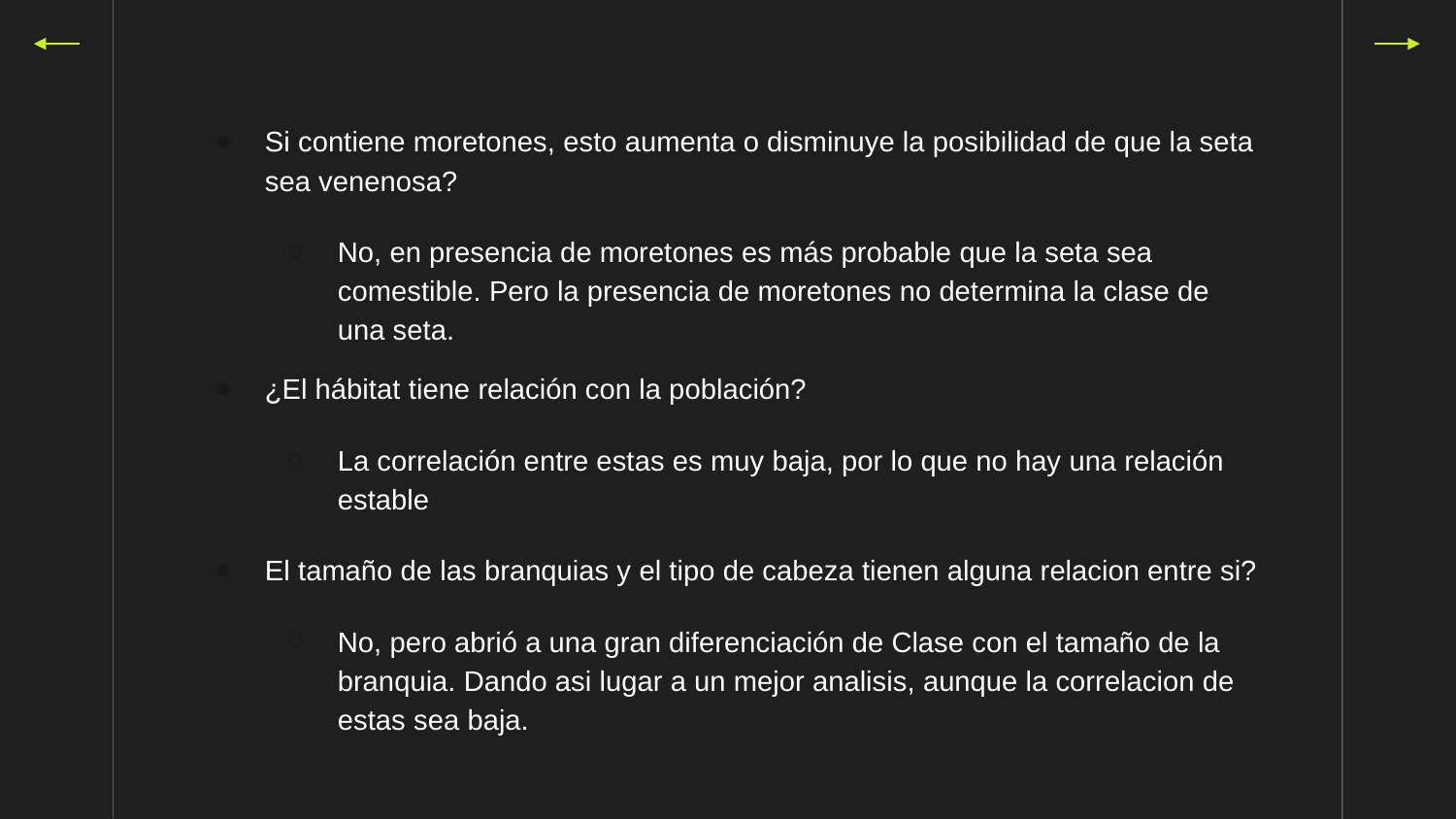

Si contiene moretones, esto aumenta o disminuye la posibilidad de que la seta sea venenosa?
No, en presencia de moretones es más probable que la seta sea comestible. Pero la presencia de moretones no determina la clase de una seta.
¿El hábitat tiene relación con la población?
La correlación entre estas es muy baja, por lo que no hay una relación estable
El tamaño de las branquias y el tipo de cabeza tienen alguna relacion entre si?
No, pero abrió a una gran diferenciación de Clase con el tamaño de la branquia. Dando asi lugar a un mejor analisis, aunque la correlacion de estas sea baja.